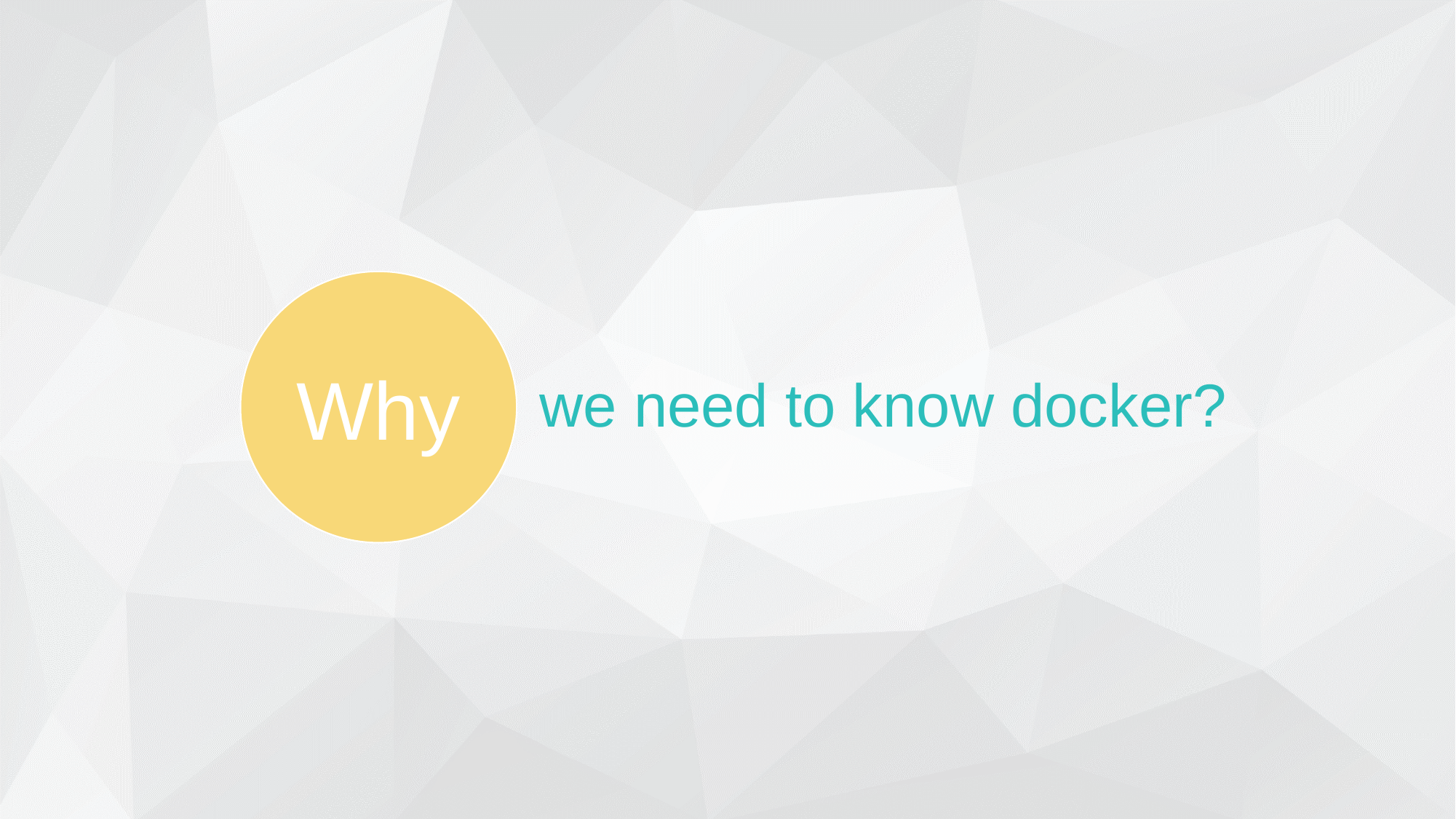

Why
# we need to know docker?